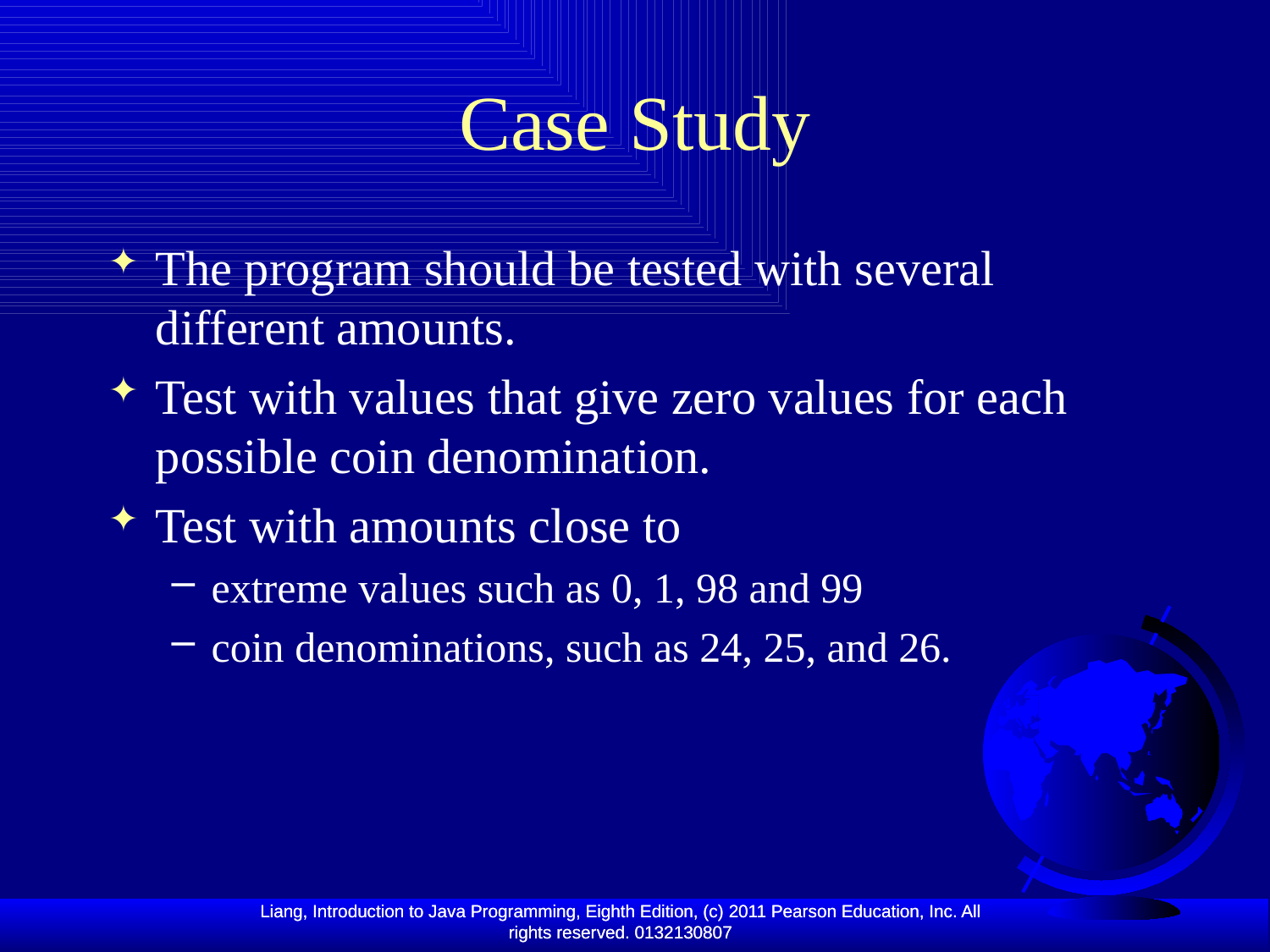

# Case Study
The program should be tested with several different amounts.
Test with values that give zero values for each possible coin denomination.
Test with amounts close to
extreme values such as 0, 1, 98 and 99
coin denominations, such as 24, 25, and 26.